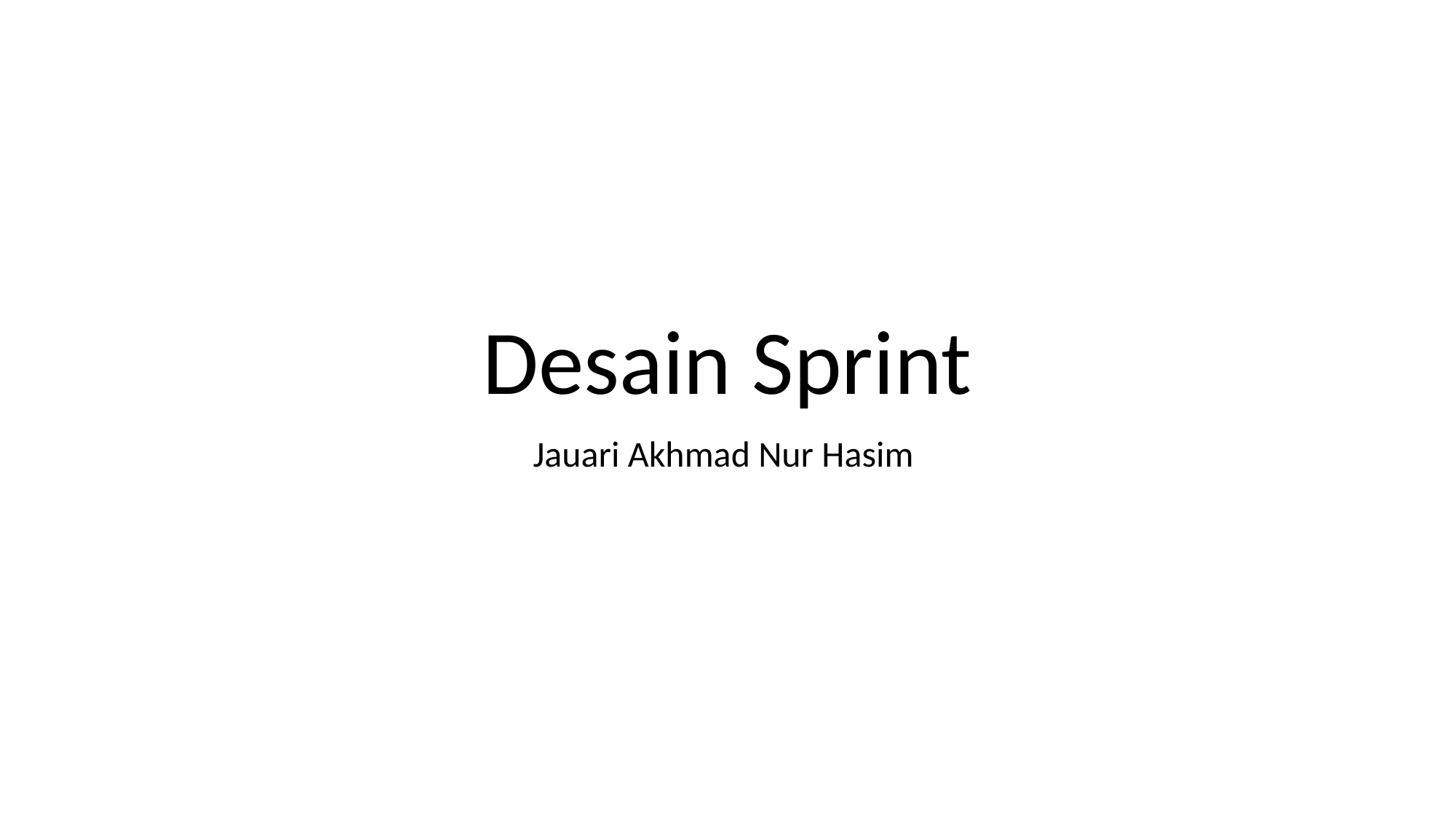

# Desain Sprint
Jauari Akhmad Nur Hasim